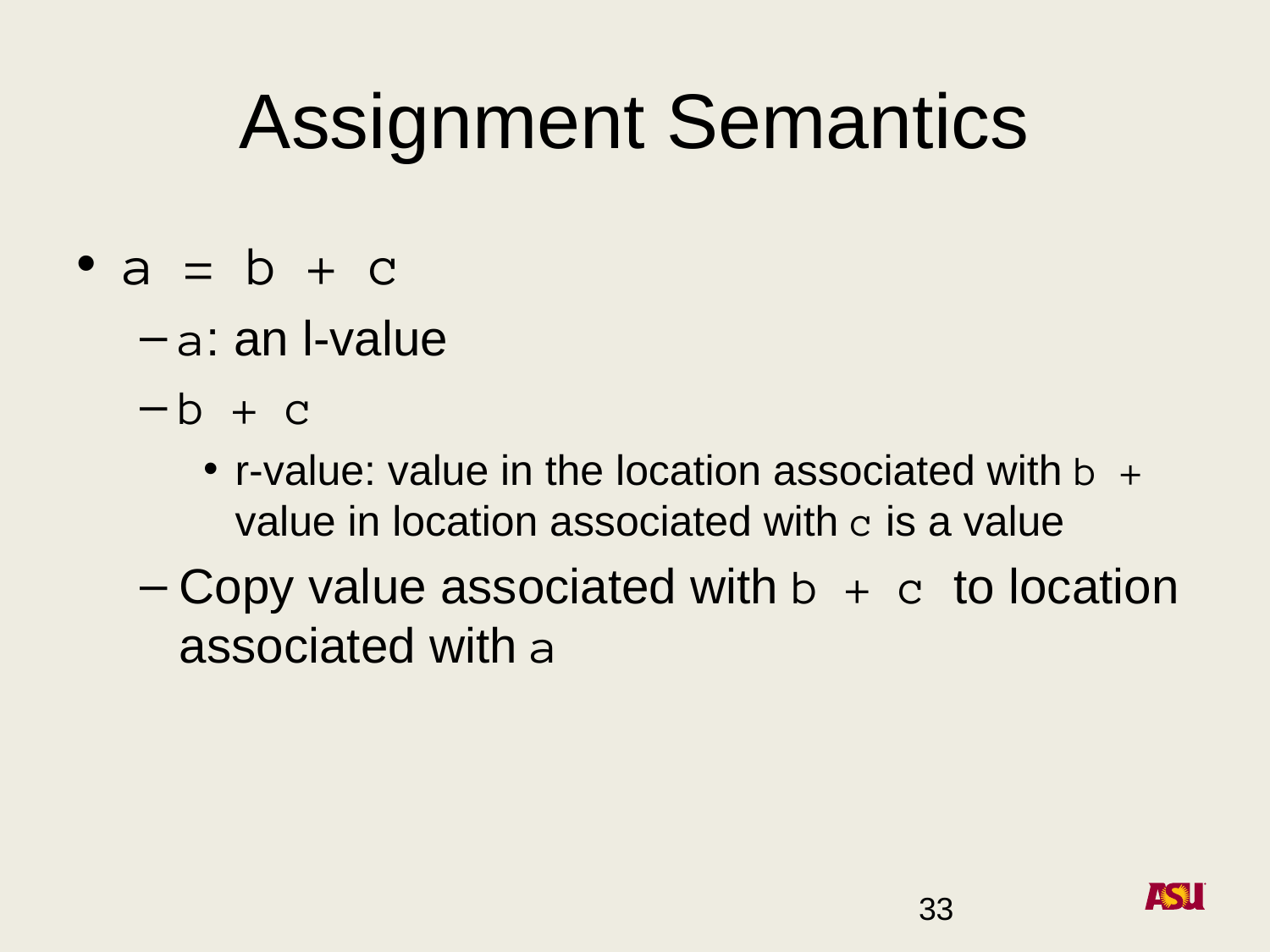

# Assignment Semantics
a = b + c
a: an l-value
b + c
r-value: value in the location associated with b + value in location associated with c is a value
Copy value associated with b + c to location associated with a
33